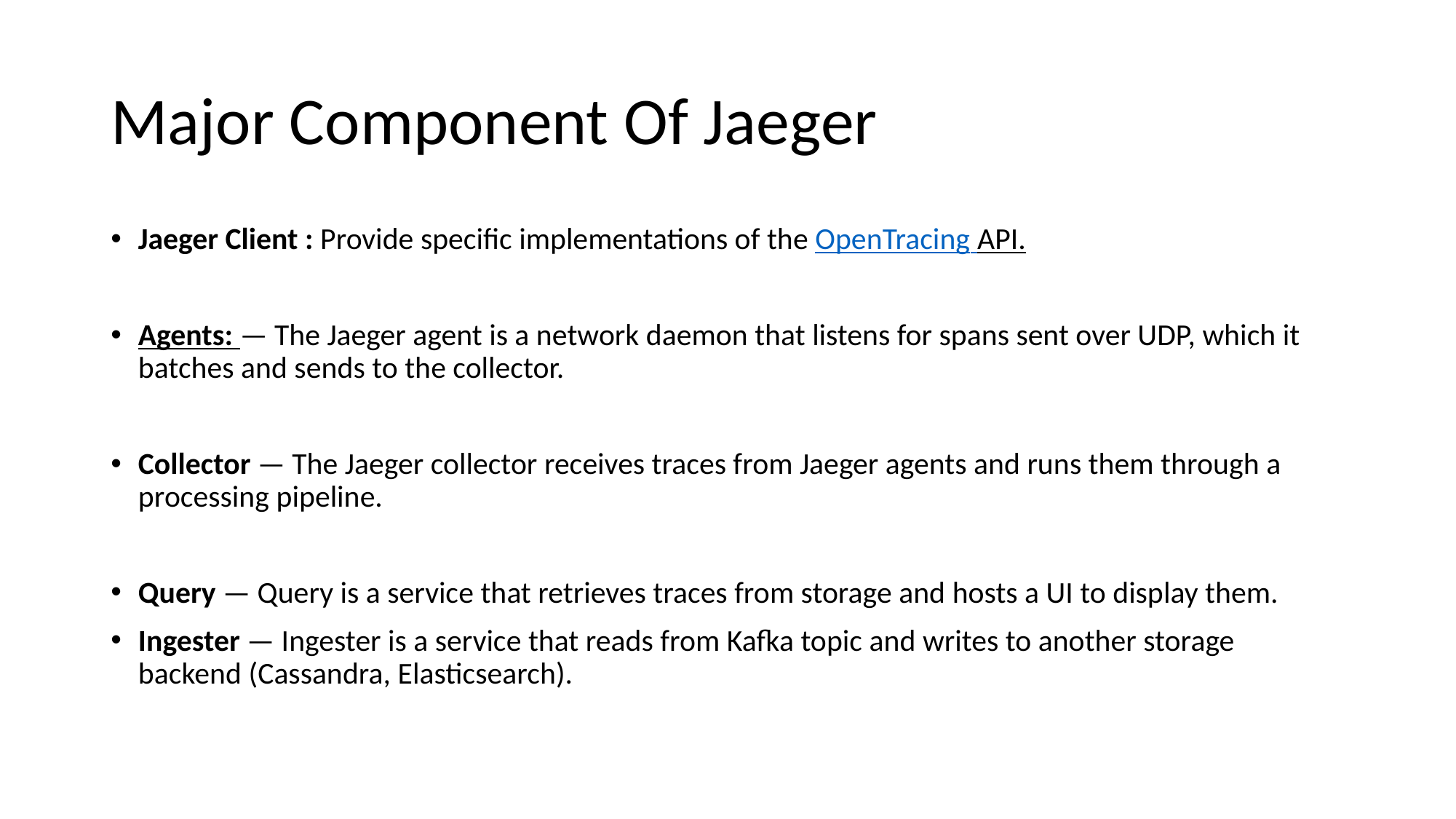

# Major Component Of Jaeger
Jaeger Client : Provide specific implementations of the OpenTracing API.

Agents: — The Jaeger agent is a network daemon that listens for spans sent over UDP, which it batches and sends to the collector.

Collector — The Jaeger collector receives traces from Jaeger agents and runs them through a processing pipeline.

Query — Query is a service that retrieves traces from storage and hosts a UI to display them.
Ingester — Ingester is a service that reads from Kafka topic and writes to another storage backend (Cassandra, Elasticsearch).